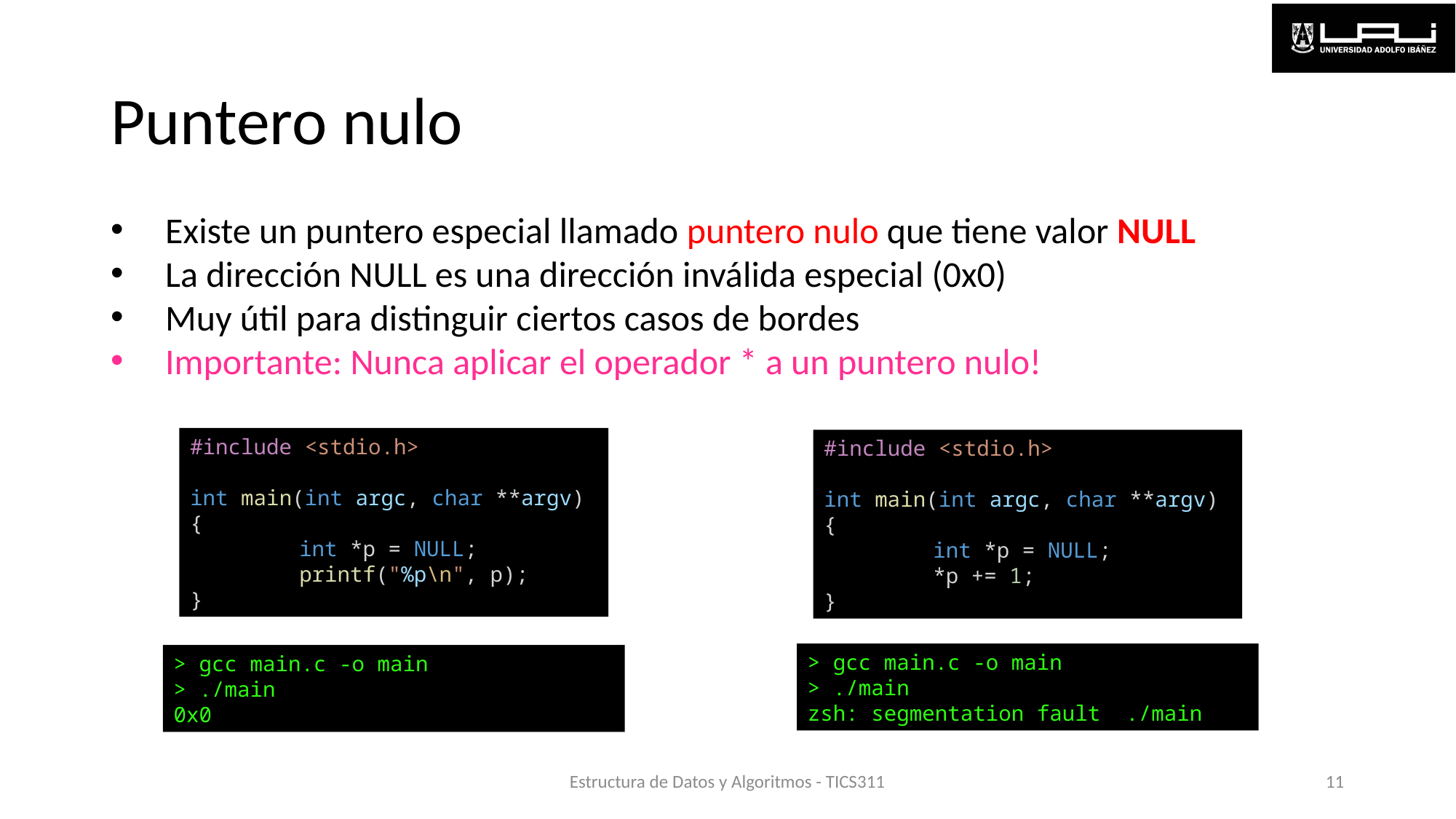

# Puntero nulo
Existe un puntero especial llamado puntero nulo que tiene valor NULL
La dirección NULL es una dirección inválida especial (0x0)
Muy útil para distinguir ciertos casos de bordes
Importante: Nunca aplicar el operador * a un puntero nulo!
#include <stdio.h>

int main(int argc, char **argv)
{
	int *p = NULL;
	printf("%p\n", p);
}
#include <stdio.h>

int main(int argc, char **argv)
{
	int *p = NULL;
	*p += 1;
}
> gcc main.c -o main
> ./main
zsh: segmentation fault  ./main
> gcc main.c -o main
> ./main
0x0
Estructura de Datos y Algoritmos - TICS311
11